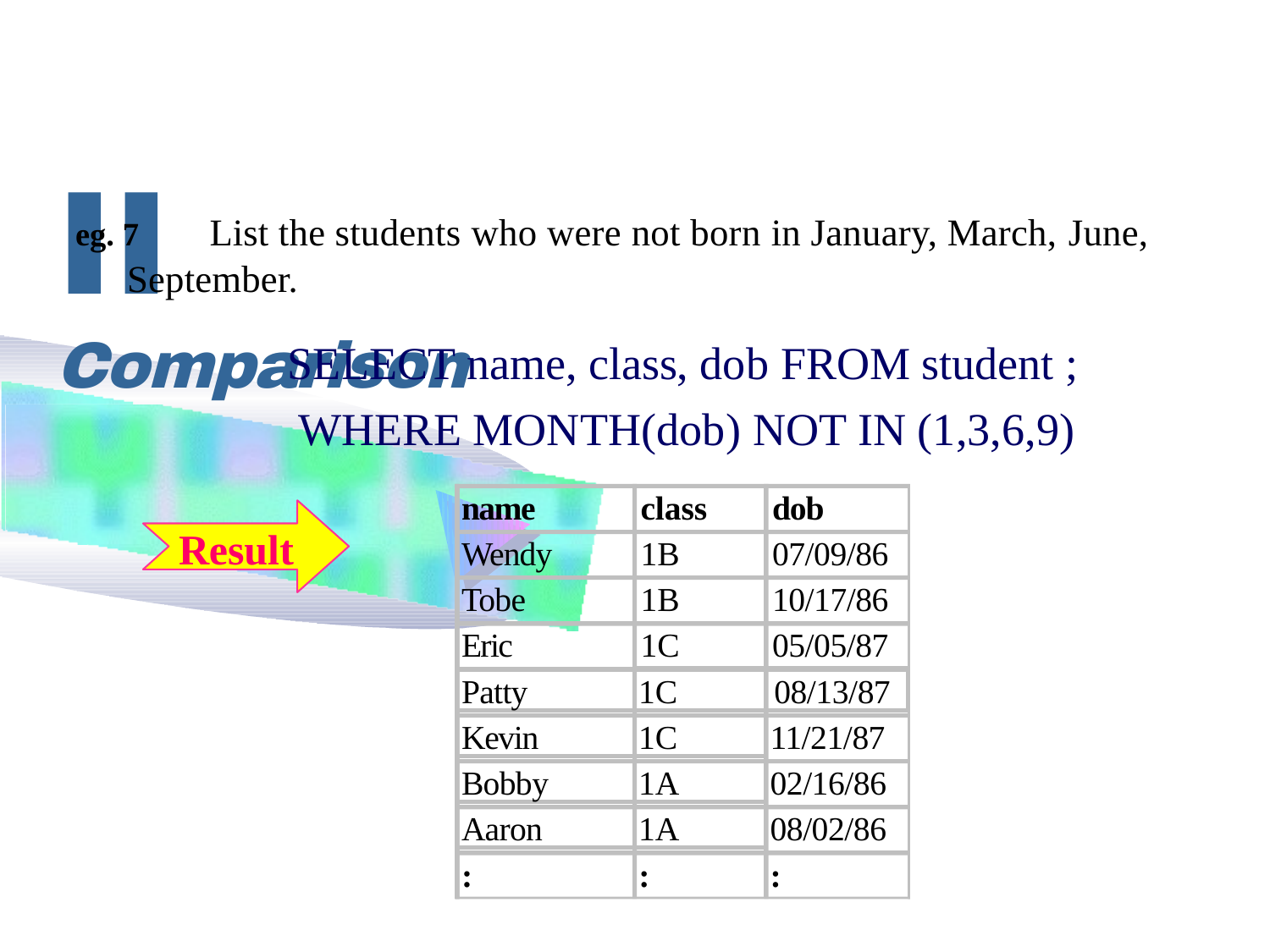

# II Comparison
List the students who were not born in January, March, June,
eg. 7
September.
SELECT name, class, dob FROM student ;  WHERE MONTH(dob) NOT IN (1,3,6,9)

name	class	dob
Wendy	1B	07/09/86
Tobe	1B	10/17/86
Eric	1C	05/05/87

Result
1C	08/13/87
Patty
11/21/87
Kevin
1C
02/16/86
Bobby
1A
08/02/86
Aaron
1A
:
:
: